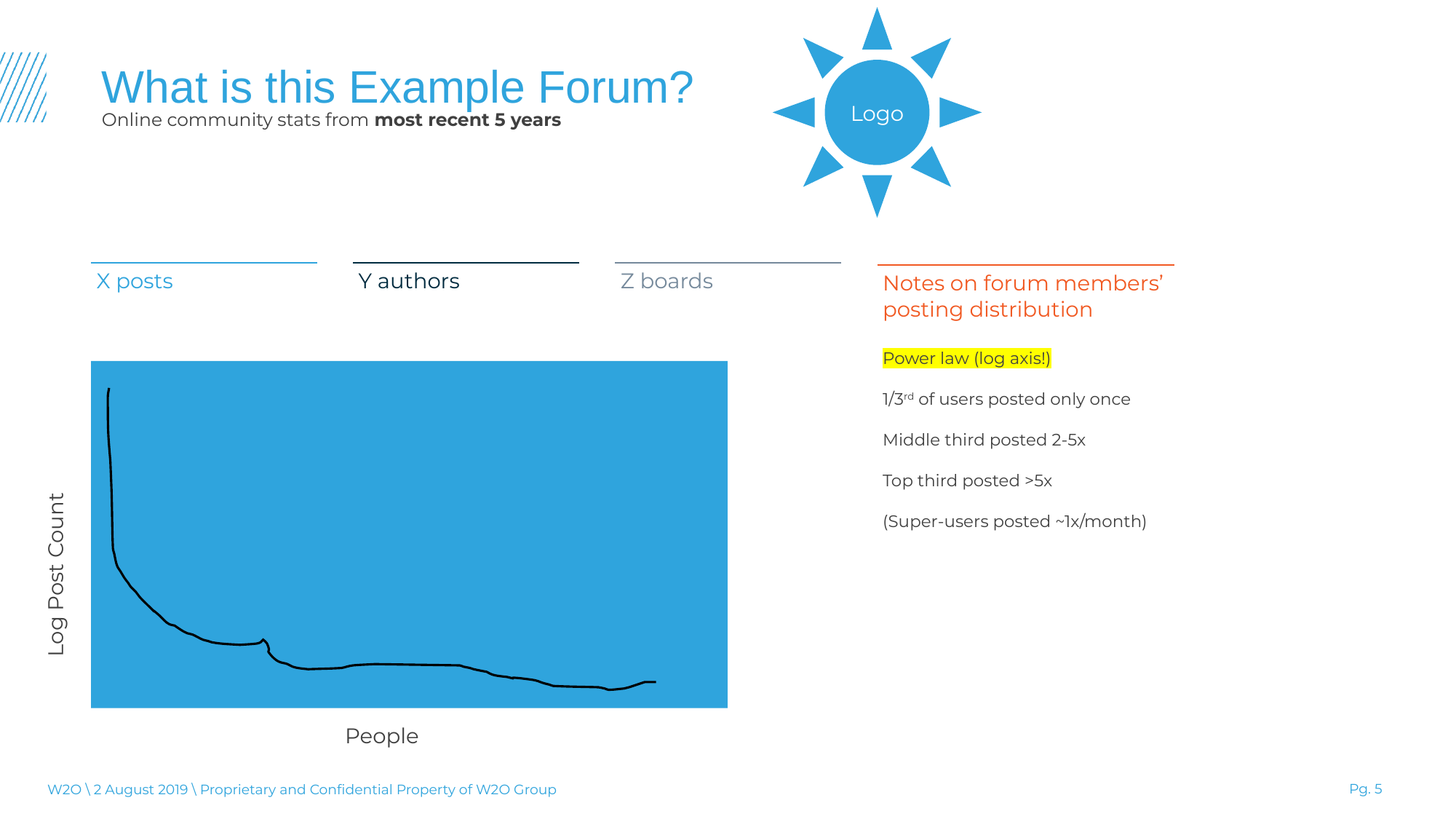

Logo
# What is this Example Forum?
Online community stats from most recent 5 years
| X posts |
| --- |
| Y authors |
| --- |
| Z boards |
| --- |
| Notes on forum members’ posting distribution Power law (log axis!) 1/3rd of users posted only once Middle third posted 2-5x Top third posted >5x (Super-users posted ~1x/month) |
| --- |

Log Post Count
People